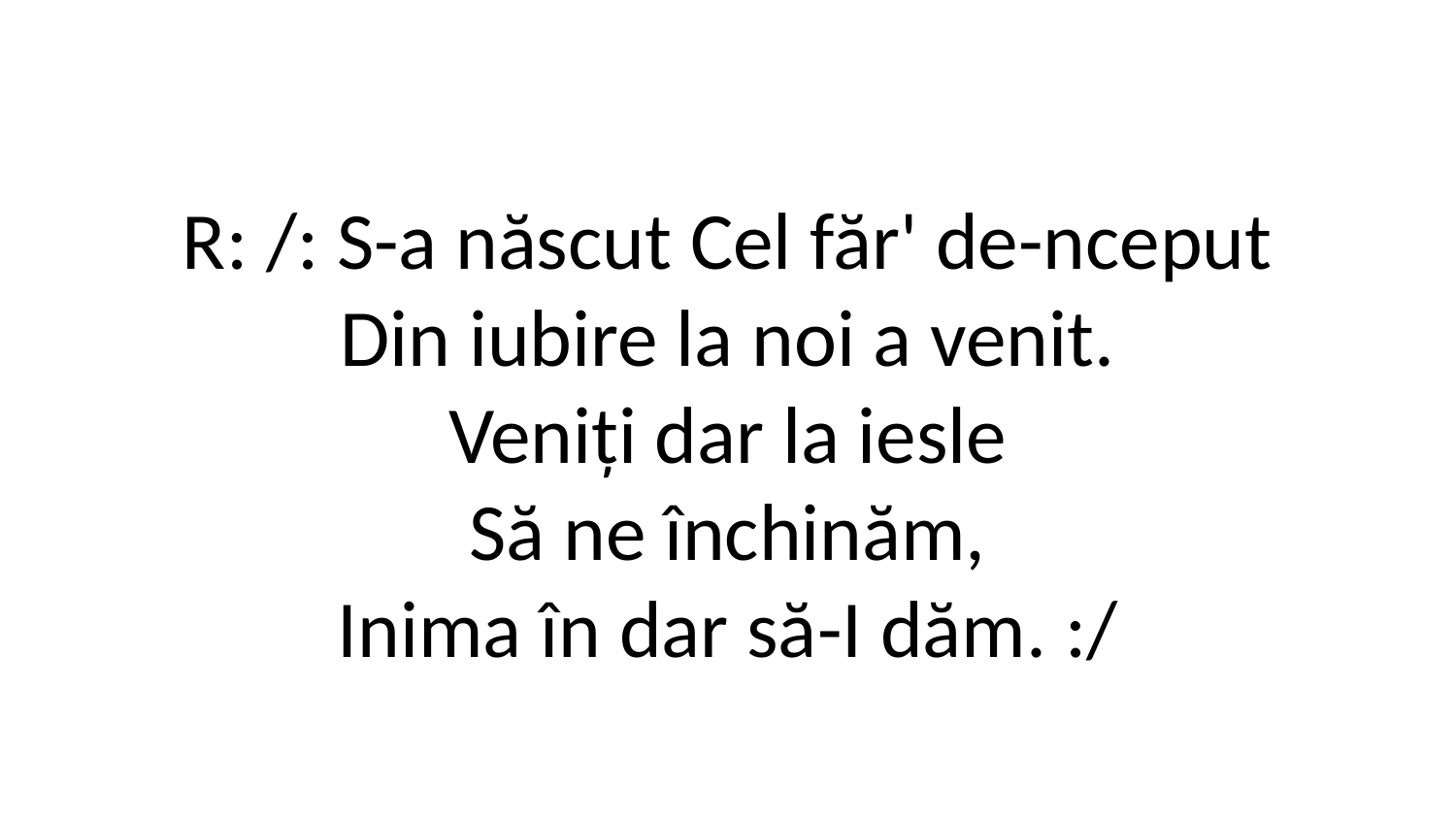

R: /: S-a născut Cel făr' de-nceput
Din iubire la noi a venit.
Veniți dar la iesle
Să ne închinăm,
Inima în dar să-I dăm. :/